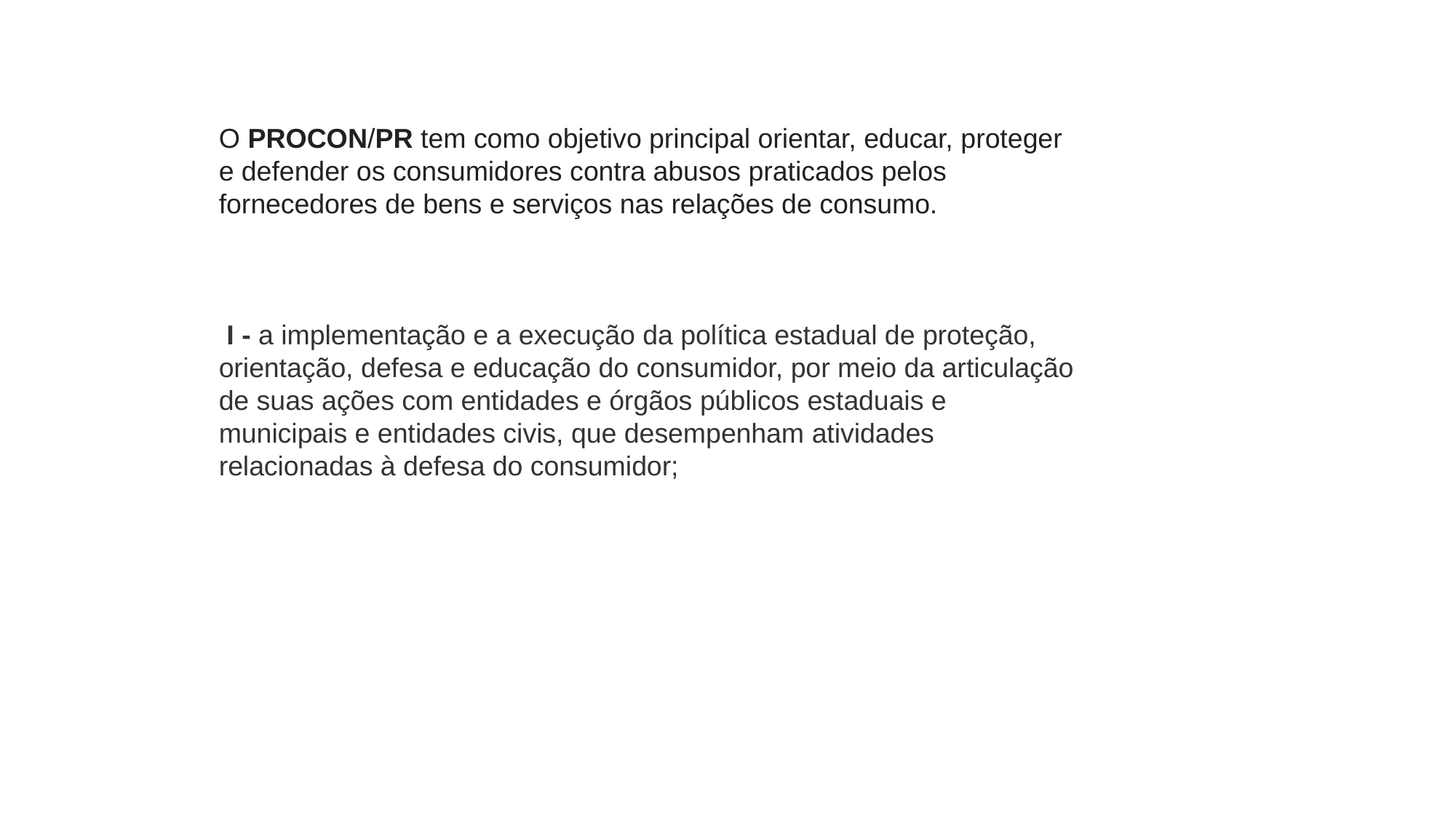

O PROCON/PR tem como objetivo principal orientar, educar, proteger e defender os consumidores contra abusos praticados pelos fornecedores de bens e serviços nas relações de consumo.

 I - a implementação e a execução da política estadual de proteção, orientação, defesa e educação do consumidor, por meio da articulação de suas ações com entidades e órgãos públicos estaduais e municipais e entidades civis, que desempenham atividades relacionadas à defesa do consumidor;